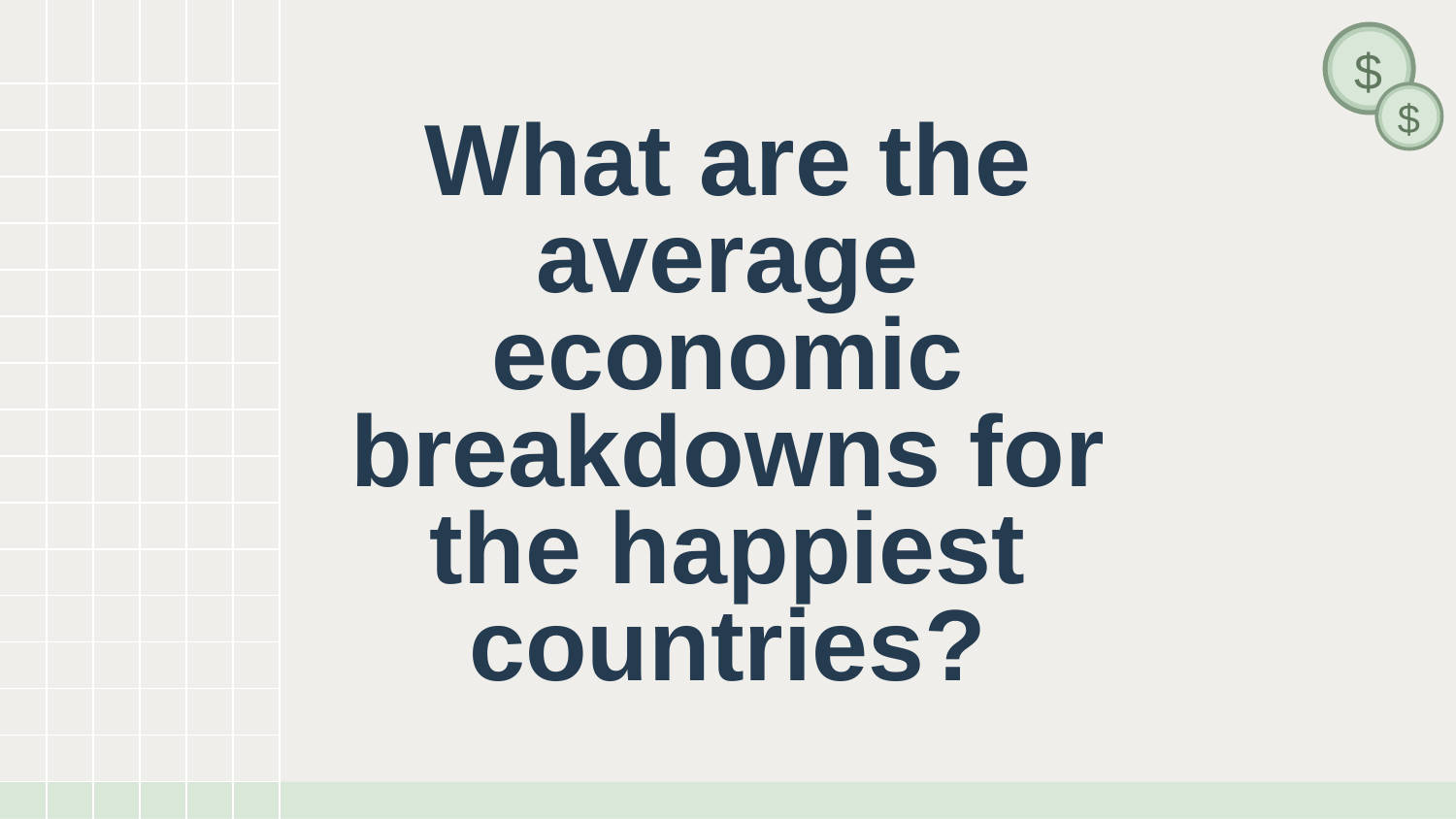

# What are the average economic breakdowns for the happiest countries?